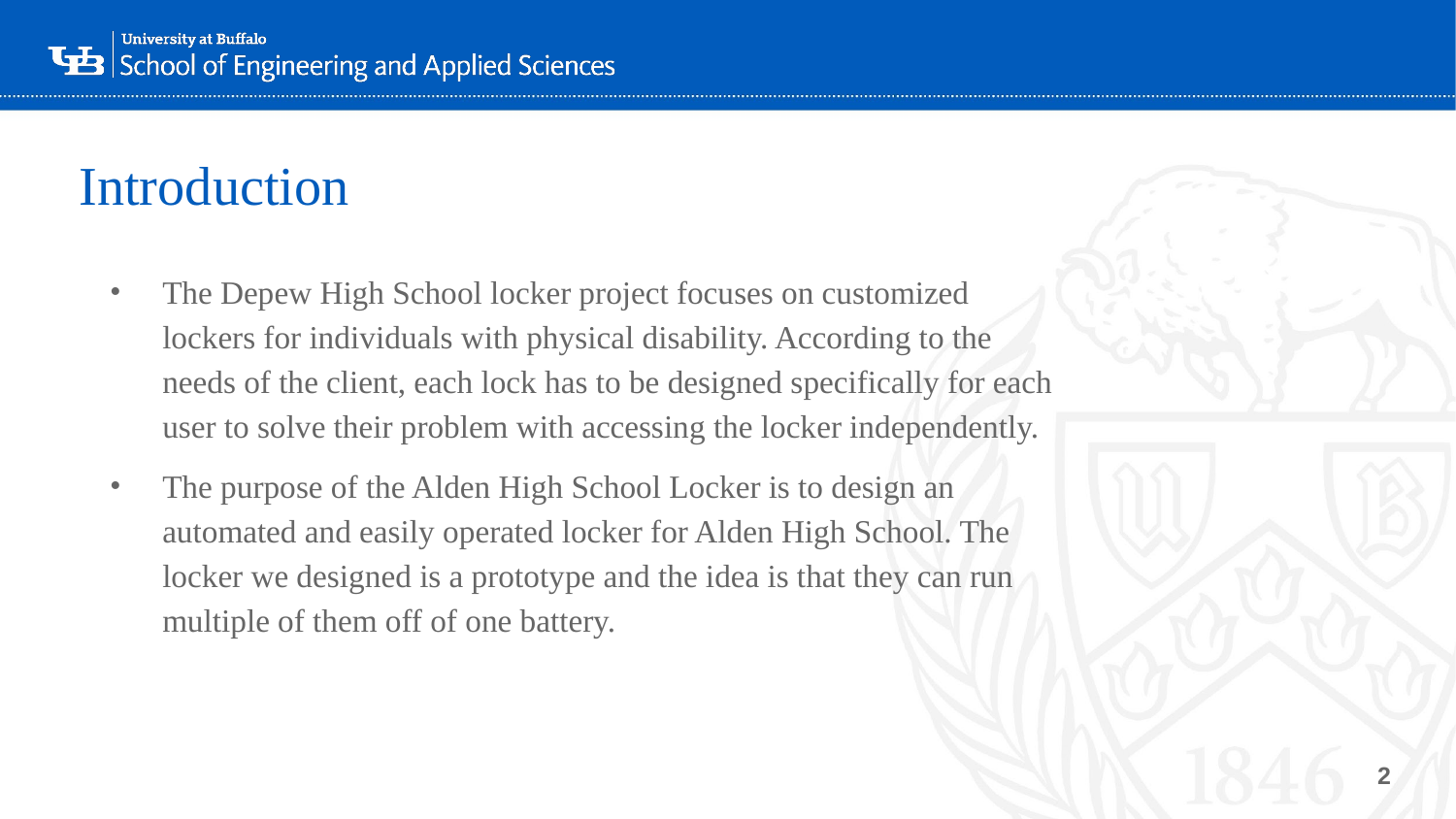

# Introduction
The Depew High School locker project focuses on customized lockers for individuals with physical disability. According to the needs of the client, each lock has to be designed specifically for each user to solve their problem with accessing the locker independently.
The purpose of the Alden High School Locker is to design an automated and easily operated locker for Alden High School. The locker we designed is a prototype and the idea is that they can run multiple of them off of one battery.